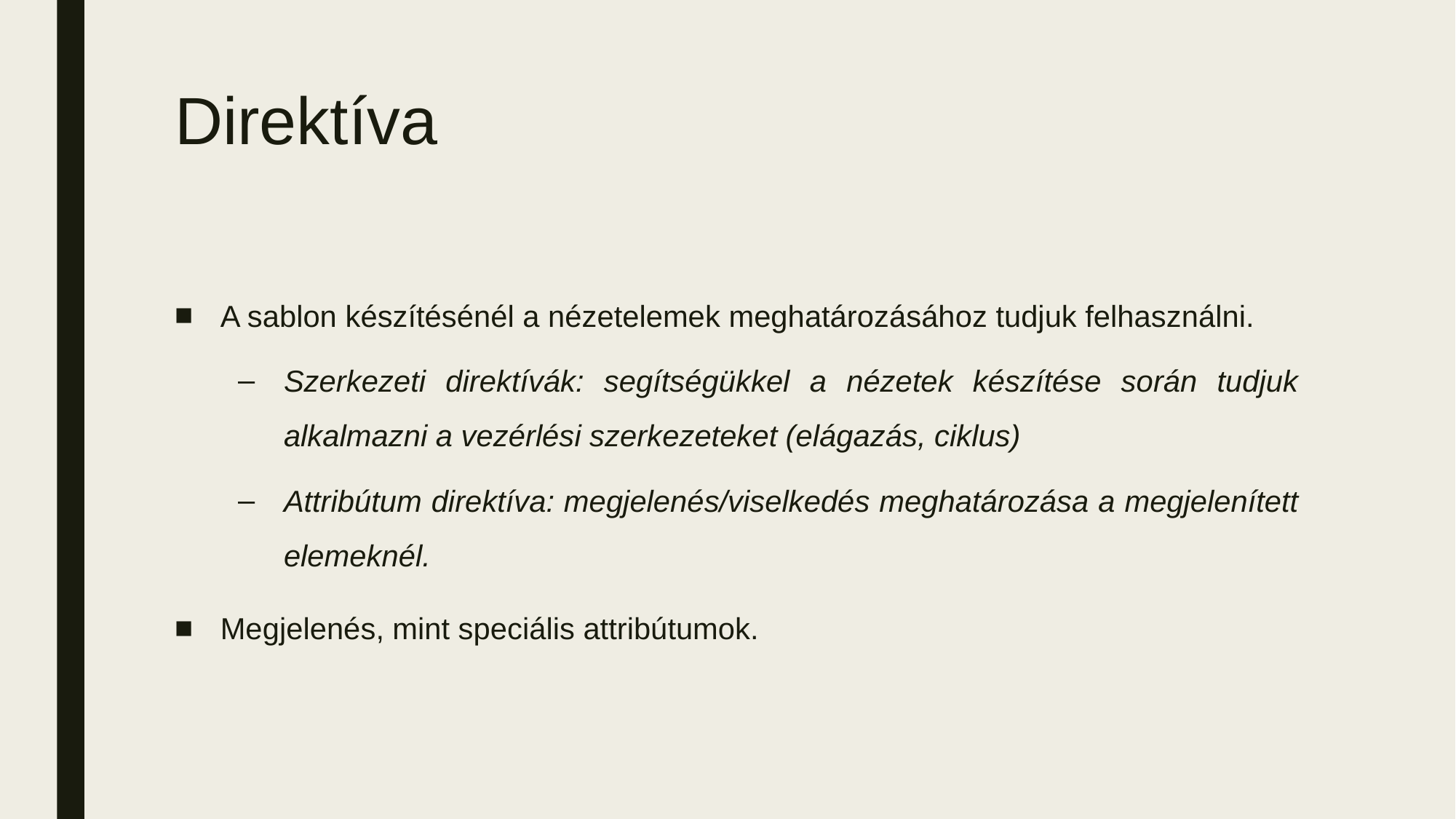

# Direktíva
A sablon készítésénél a nézetelemek meghatározásához tudjuk felhasználni.
Szerkezeti direktívák: segítségükkel a nézetek készítése során tudjuk alkalmazni a vezérlési szerkezeteket (elágazás, ciklus)
Attribútum direktíva: megjelenés/viselkedés meghatározása a megjelenített elemeknél.
Megjelenés, mint speciális attribútumok.